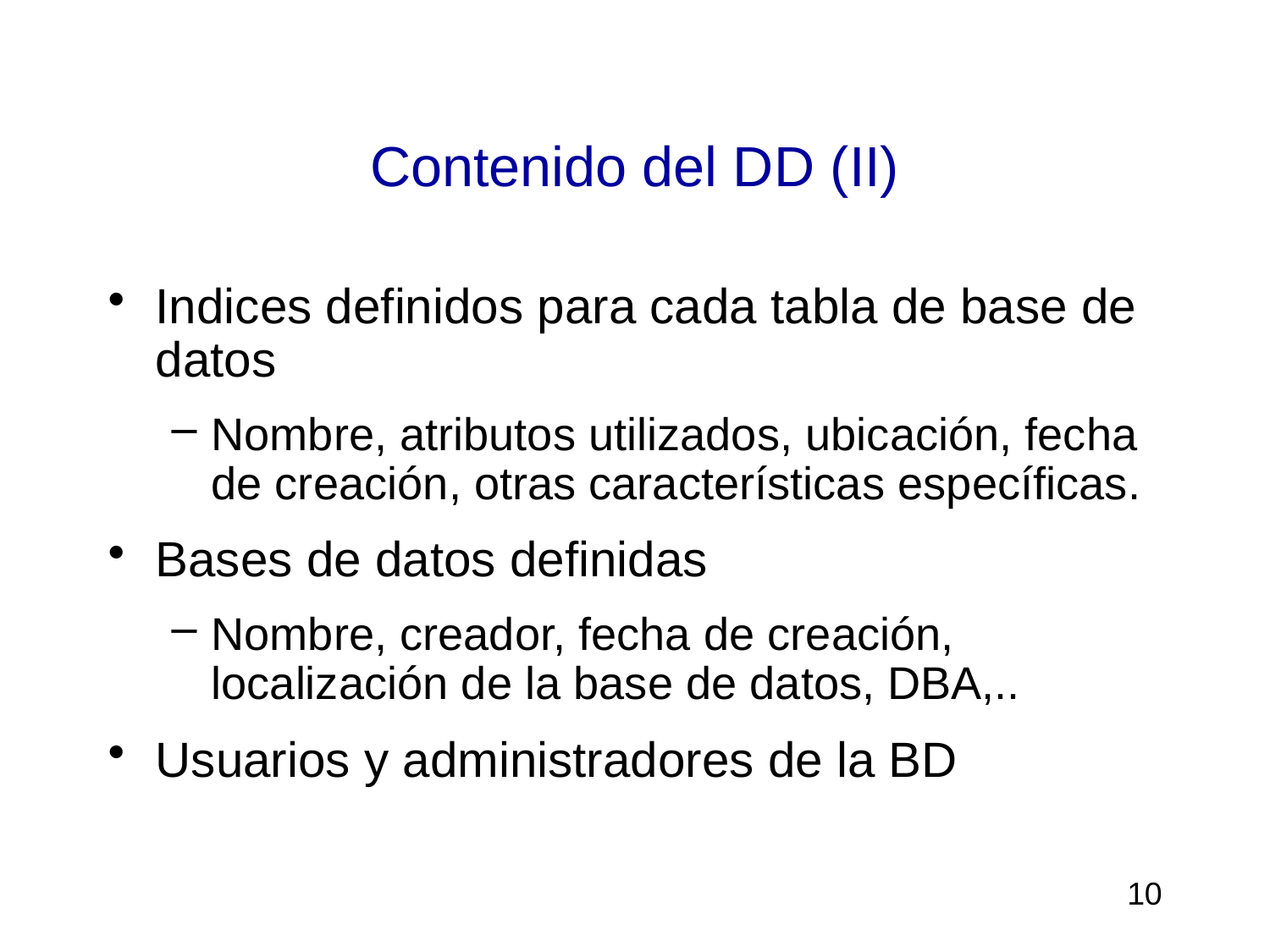

# Contenido del DD (II)
Indices definidos para cada tabla de base de datos
Nombre, atributos utilizados, ubicación, fecha de creación, otras características específicas.
Bases de datos definidas
Nombre, creador, fecha de creación, localización de la base de datos, DBA,..
Usuarios y administradores de la BD